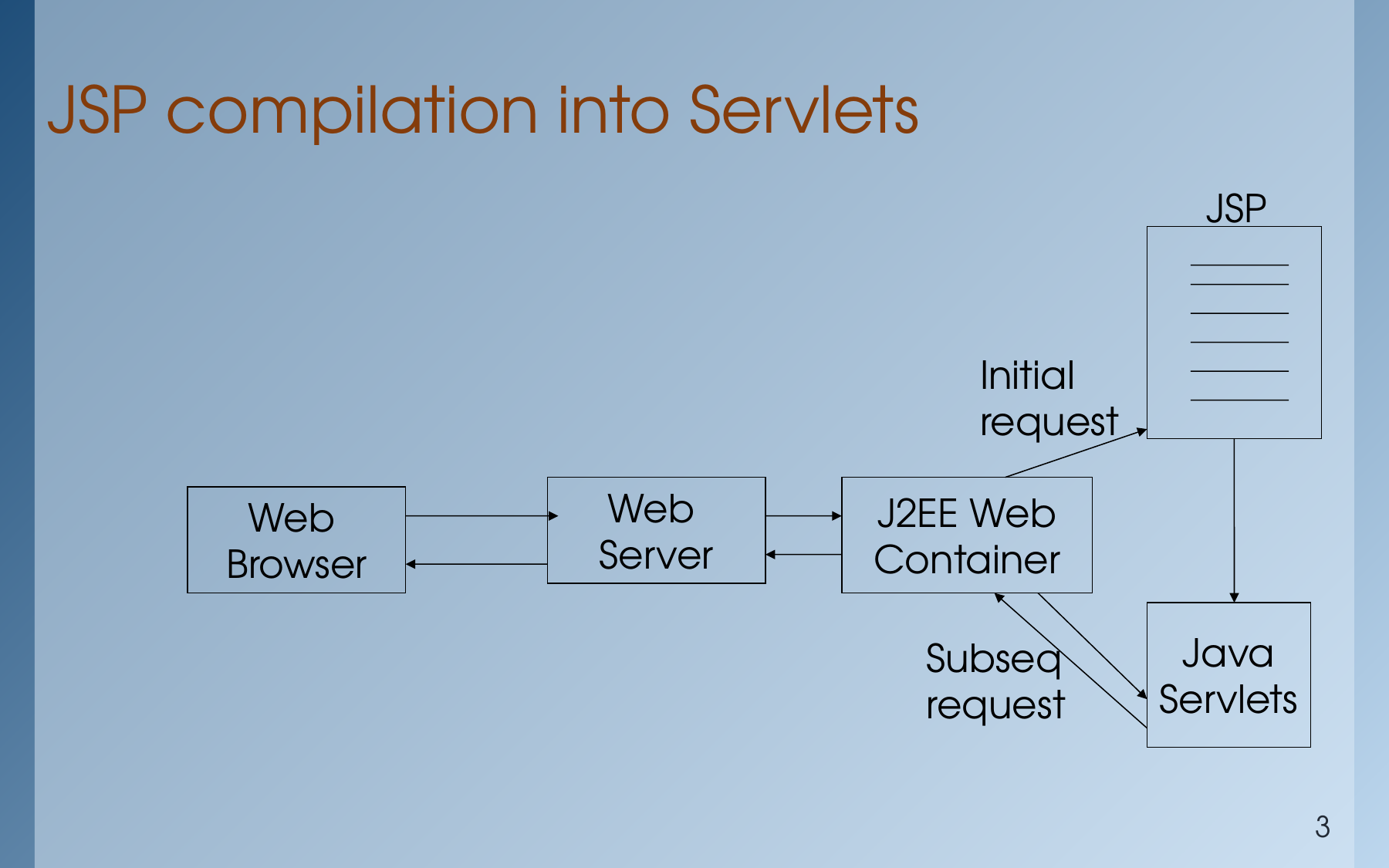

# JSP compilation into Servlets

JSP

Initial
request

Web
Server
J2EE Web
Container
Web
Browser

Java
Servlets
Subseq
request
3